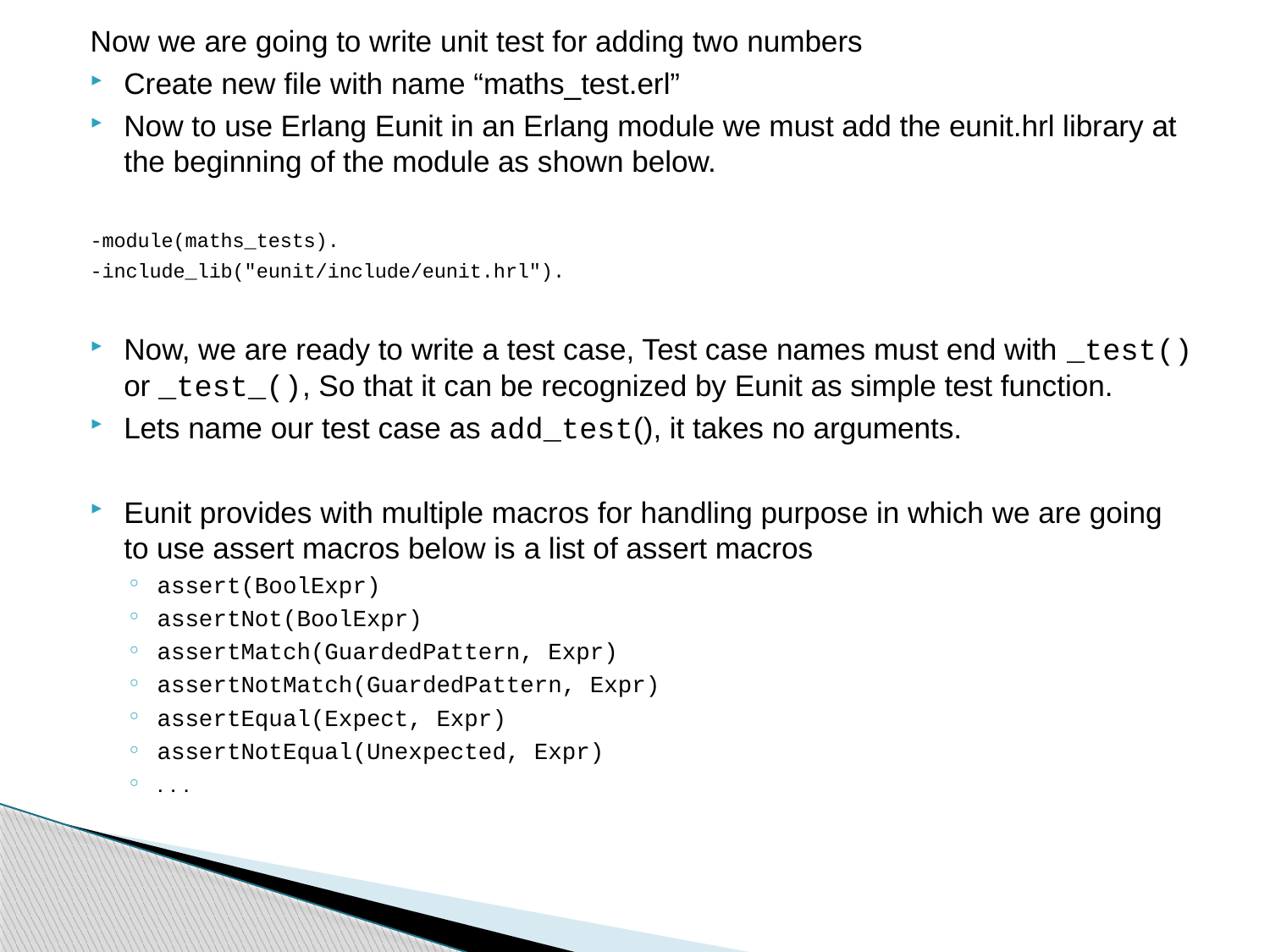

Now we are going to write unit test for adding two numbers
Create new file with name “maths_test.erl”
Now to use Erlang Eunit in an Erlang module we must add the eunit.hrl library at the beginning of the module as shown below.

	-module(maths_tests).
	-include_lib("eunit/include/eunit.hrl").

Now, we are ready to write a test case, Test case names must end with _test() or _test_(), So that it can be recognized by Eunit as simple test function.
Lets name our test case as add_test(), it takes no arguments.

Eunit provides with multiple macros for handling purpose in which we are going to use assert macros below is a list of assert macros
assert(BoolExpr)
assertNot(BoolExpr)
assertMatch(GuardedPattern, Expr)
assertNotMatch(GuardedPattern, Expr)
assertEqual(Expect, Expr)
assertNotEqual(Unexpected, Expr)
. . .